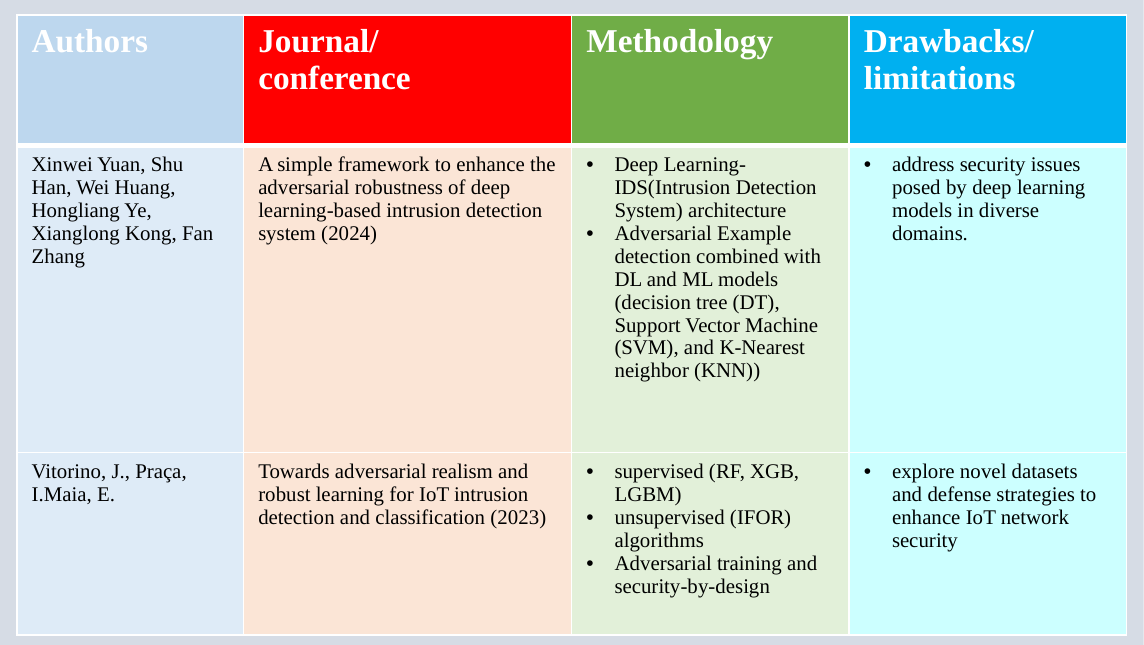

| Authors | Journal/ conference | Methodology | Drawbacks/ limitations |
| --- | --- | --- | --- |
| Xinwei Yuan, Shu Han, Wei Huang, Hongliang Ye, Xianglong Kong, Fan Zhang | A simple framework to enhance the adversarial robustness of deep learning-based intrusion detection system (2024) | Deep Learning-IDS(Intrusion Detection System) architecture Adversarial Example detection combined with DL and ML models (decision tree (DT), Support Vector Machine (SVM), and K-Nearest neighbor (KNN)) | address security issues posed by deep learning models in diverse domains. |
| Vitorino, J., Praça, I.Maia, E. | Towards adversarial realism and robust learning for IoT intrusion detection and classification (2023) | supervised (RF, XGB, LGBM) unsupervised (IFOR) algorithms Adversarial training and security-by-design | explore novel datasets and defense strategies to enhance IoT network security |